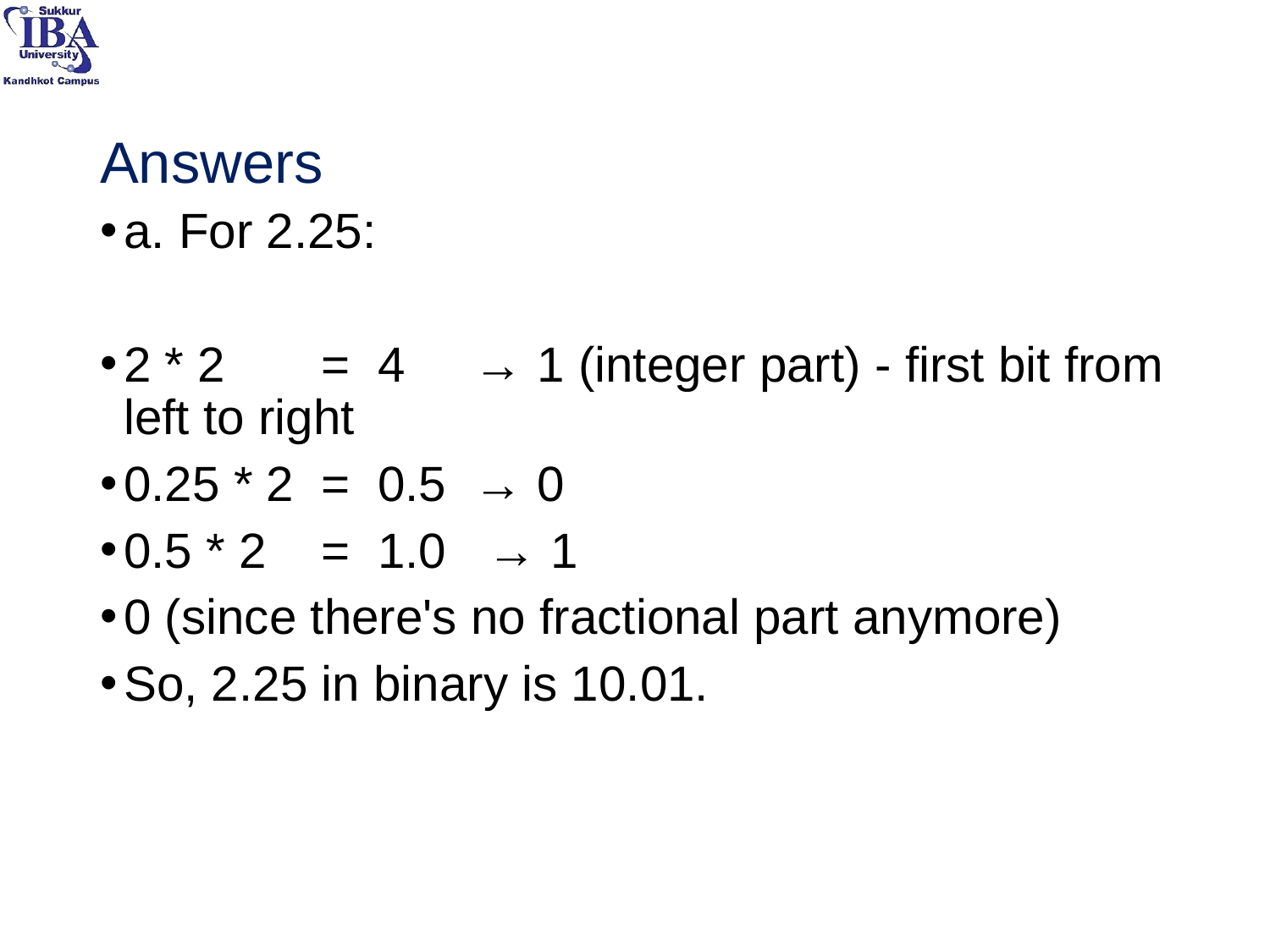

# Answers
a. For 2.25:

2 * 2       =  4     → 1 (integer part) - first bit from left to right
0.25 * 2  =  0.5  → 0
0.5 * 2    =  1.0   → 1
0 (since there's no fractional part anymore)
So, 2.25 in binary is 10.01.